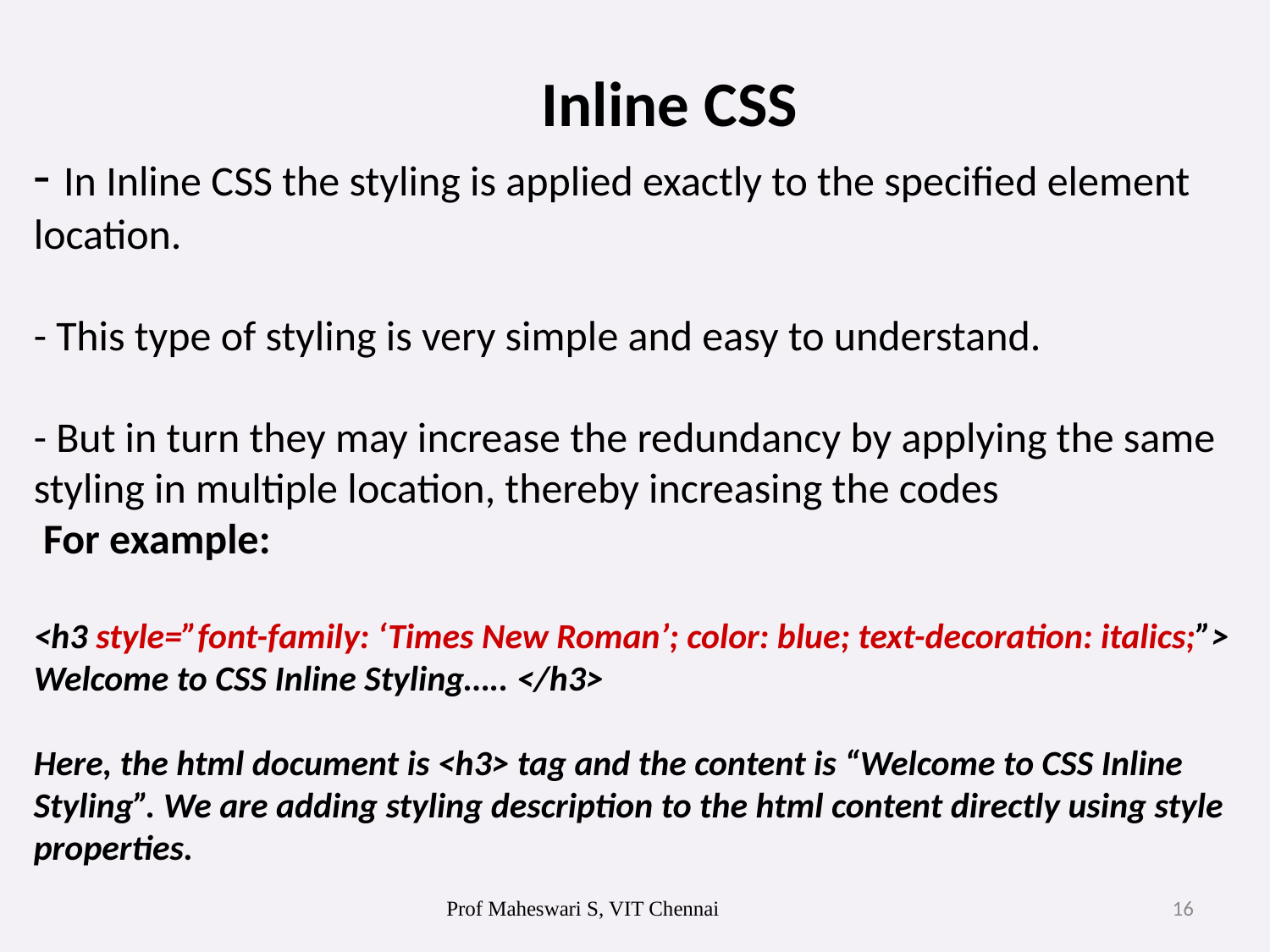

Inline CSS
- In Inline CSS the styling is applied exactly to the specified element location.

- This type of styling is very simple and easy to understand.

- But in turn they may increase the redundancy by applying the same  styling in multiple location, thereby increasing the codes
 For example:

<h3 style=”font-family: ‘Times New Roman’; color: blue; text-decoration: italics;”> Welcome to CSS Inline Styling….. </h3>

Here, the html document is <h3> tag and the content is “Welcome to CSS Inline Styling”. We are adding styling description to the html content directly using style properties.

Prof Maheswari S, VIT Chennai
16